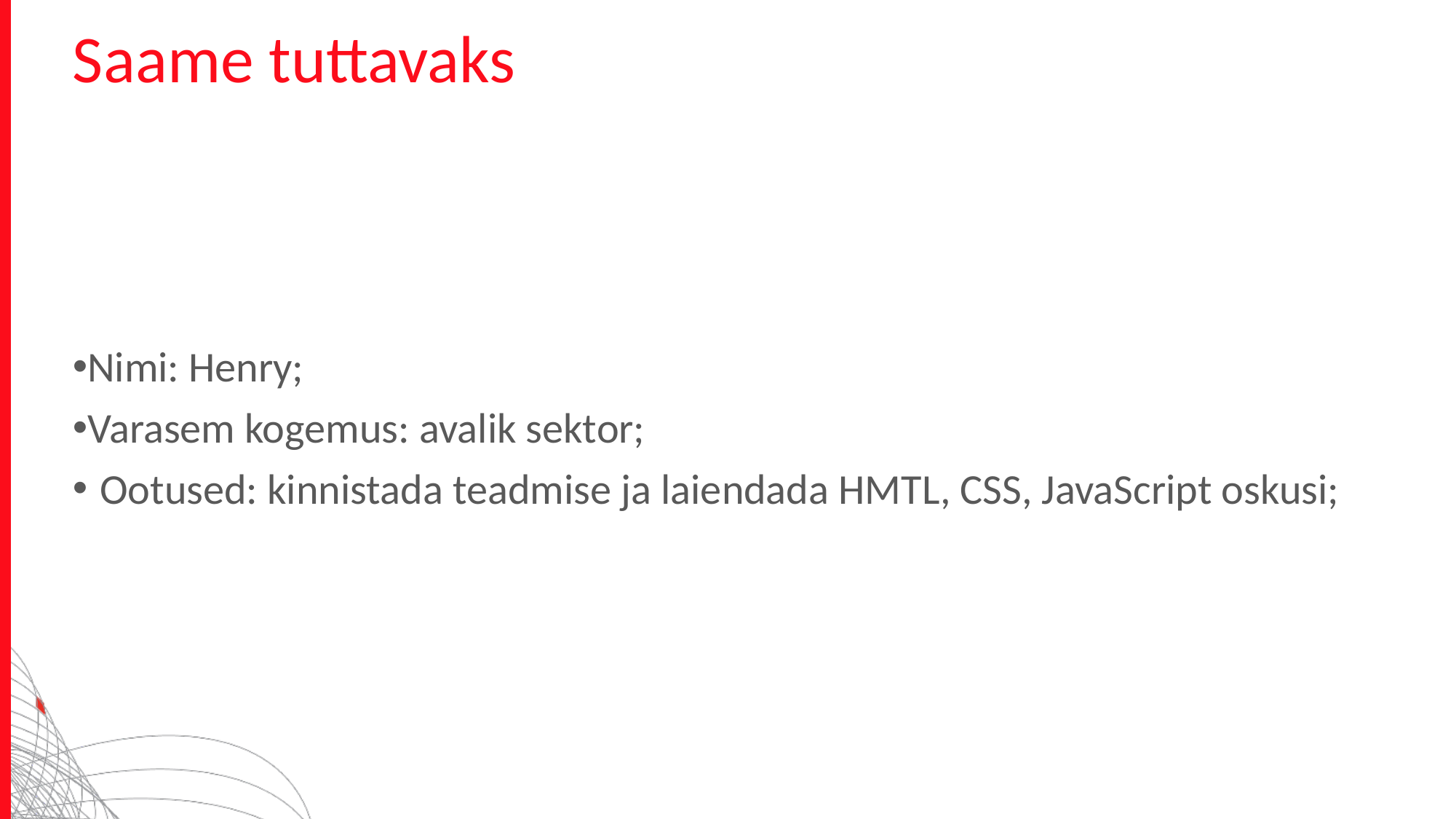

# Saame tuttavaks
Nimi: Henry;
Varasem kogemus: avalik sektor;
Ootused: kinnistada teadmise ja laiendada HMTL, CSS, JavaScript oskusi;